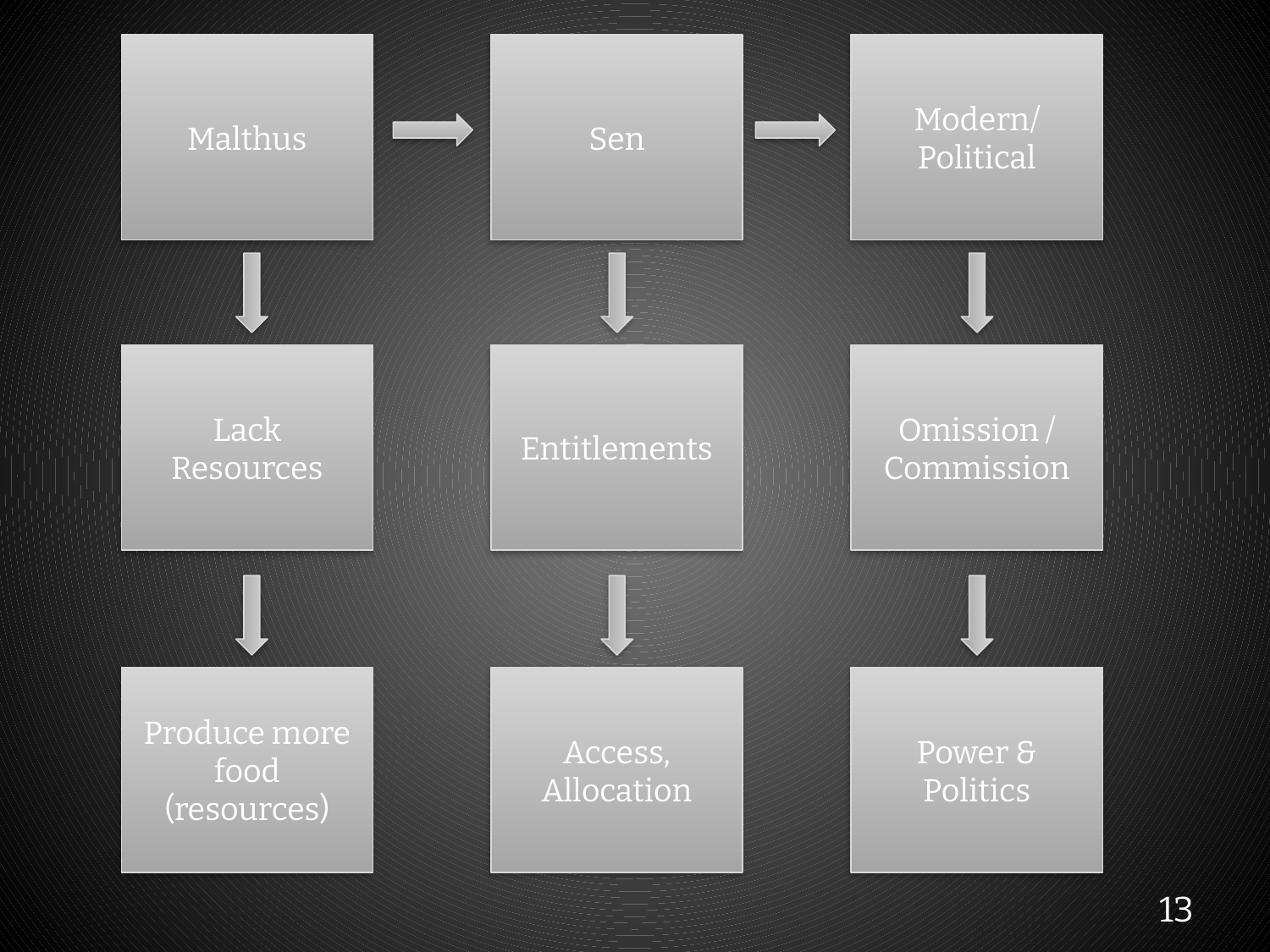

Malthus
Sen
Modern/Political

Lack Resources
Entitlements
Omission /
Commission

Produce more food (resources)
Access, Allocation
Power & Politics
13